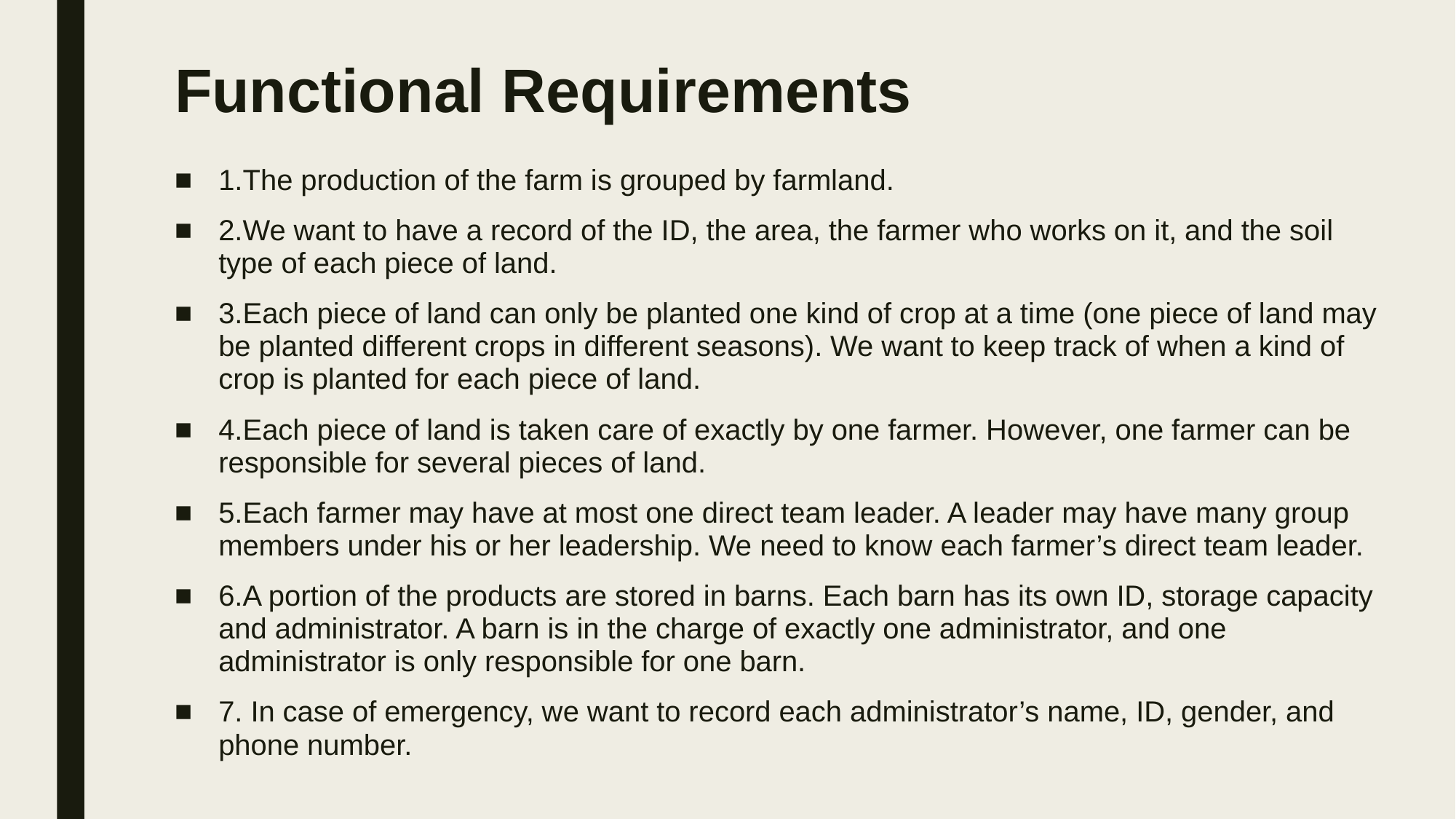

# Functional Requirements
1.The production of the farm is grouped by farmland.
2.We want to have a record of the ID, the area, the farmer who works on it, and the soil type of each piece of land.
3.Each piece of land can only be planted one kind of crop at a time (one piece of land may be planted different crops in different seasons). We want to keep track of when a kind of crop is planted for each piece of land.
4.Each piece of land is taken care of exactly by one farmer. However, one farmer can be responsible for several pieces of land.
5.Each farmer may have at most one direct team leader. A leader may have many group members under his or her leadership. We need to know each farmer’s direct team leader.
6.A portion of the products are stored in barns. Each barn has its own ID, storage capacity and administrator. A barn is in the charge of exactly one administrator, and one administrator is only responsible for one barn.
7. In case of emergency, we want to record each administrator’s name, ID, gender, and phone number.